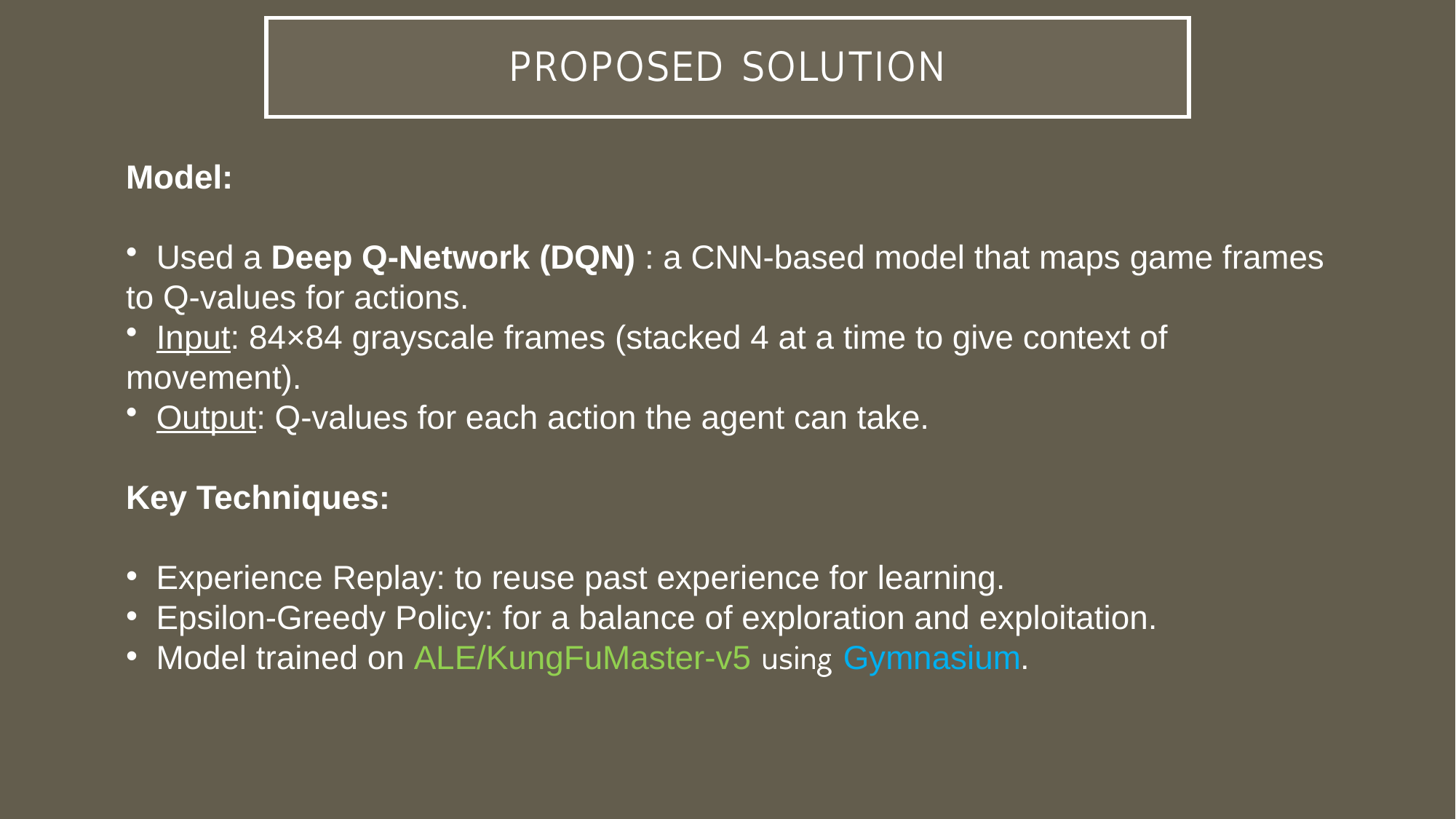

# Proposed Solution
Model:

  Used a Deep Q-Network (DQN) : a CNN-based model that maps game frames to Q-values for actions.
  Input: 84×84 grayscale frames (stacked 4 at a time to give context of movement).
  Output: Q-values for each action the agent can take.

Key Techniques:

  Experience Replay: to reuse past experience for learning.
  Epsilon-Greedy Policy: for a balance of exploration and exploitation.
  Model trained on ALE/KungFuMaster-v5 using Gymnasium.